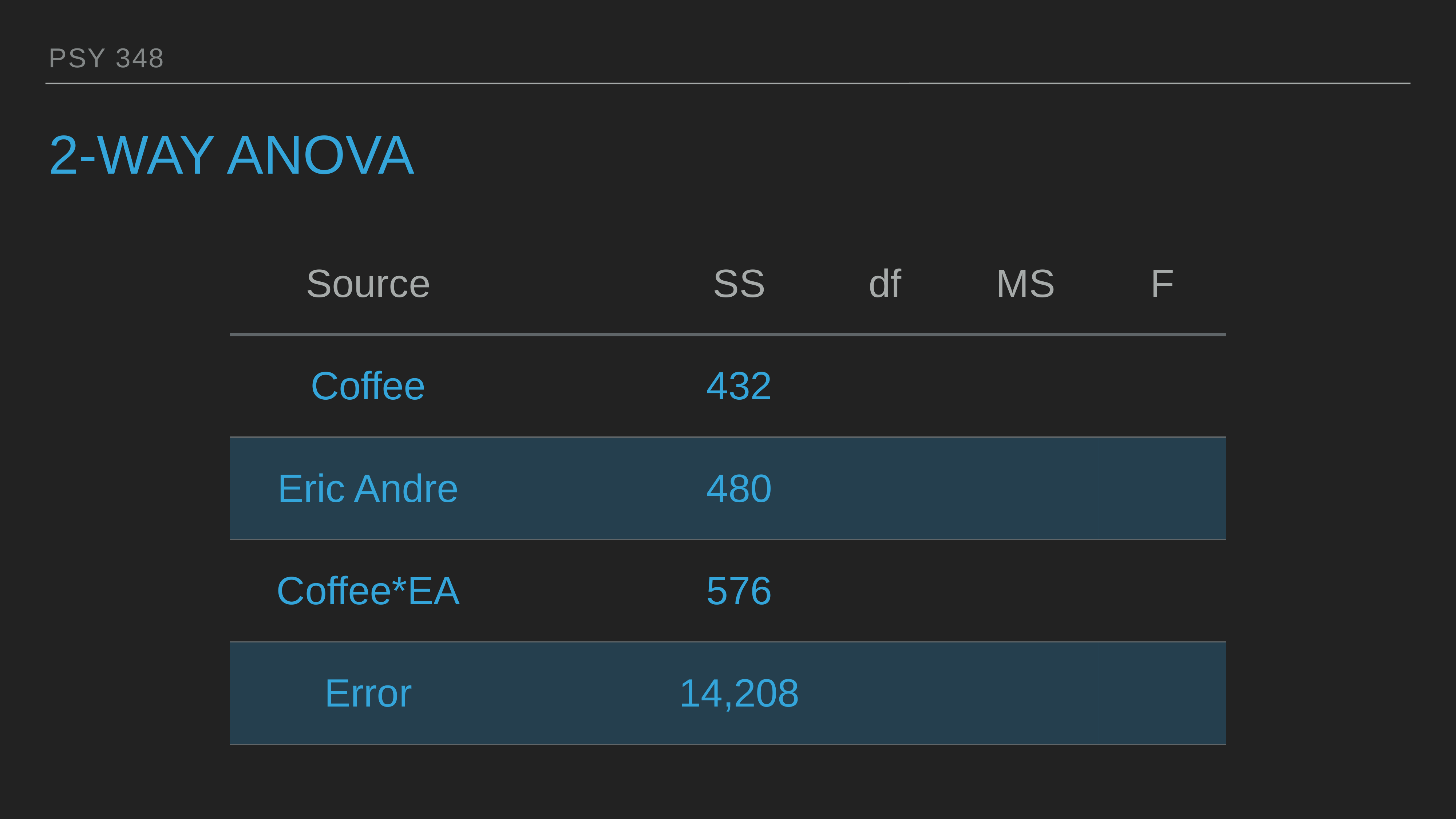

PSY 348
# 2-way ANOVA
| Source |  | SS | df | MS | F |
| --- | --- | --- | --- | --- | --- |
| Coffee |  | 432 |  |  |  |
| Eric Andre |  | 480 |  |  |  |
| Coffee\*EA |  | 576 |  |  |  |
| Error |  | 14,208 |  |  |  |